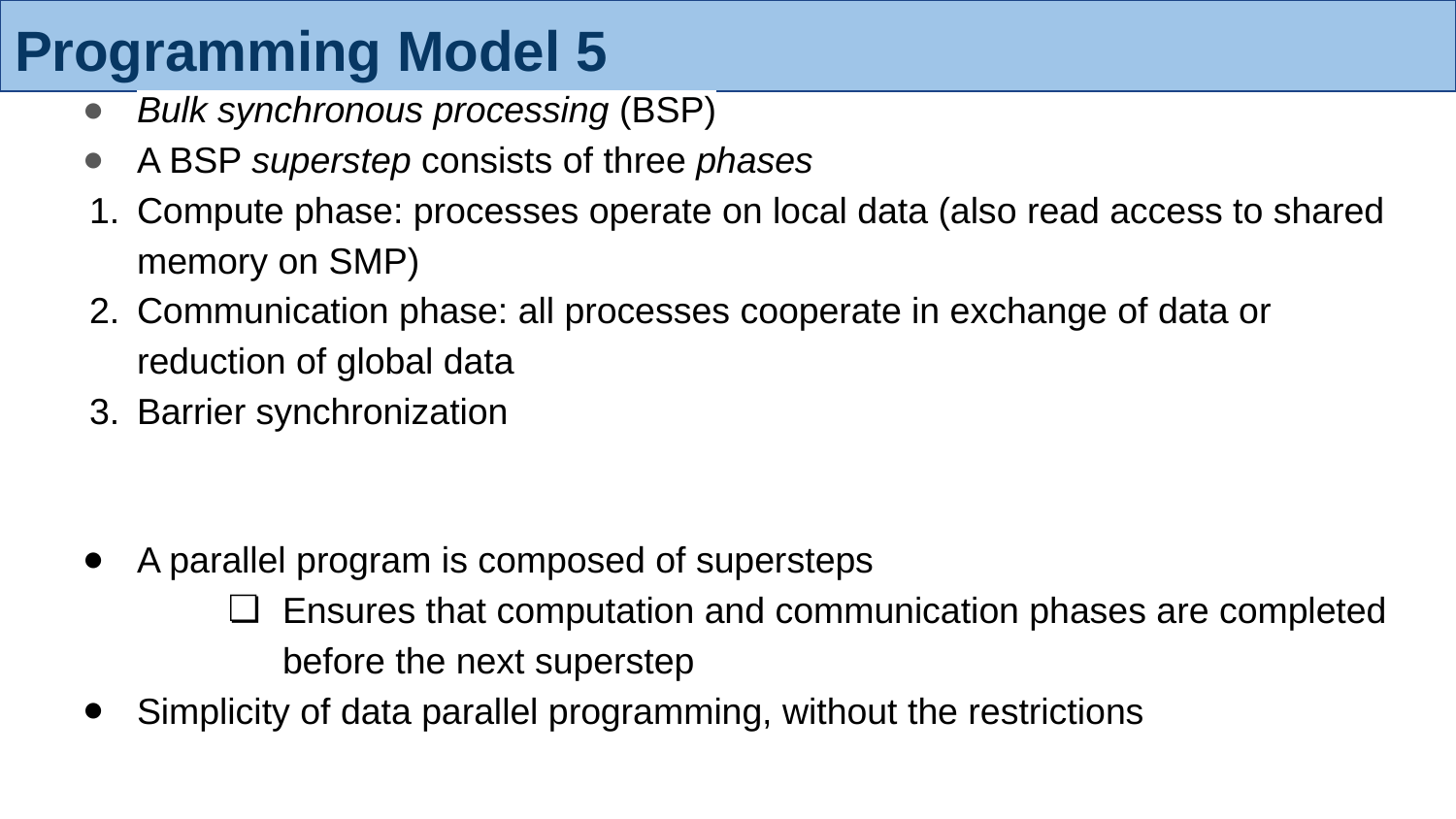

# Programming Model 5
Bulk synchronous processing (BSP)
A BSP superstep consists of three phases
Compute phase: processes operate on local data (also read access to shared memory on SMP)
Communication phase: all processes cooperate in exchange of data or reduction of global data
Barrier synchronization

A parallel program is composed of supersteps
Ensures that computation and communication phases are completed before the next superstep
Simplicity of data parallel programming, without the restrictions